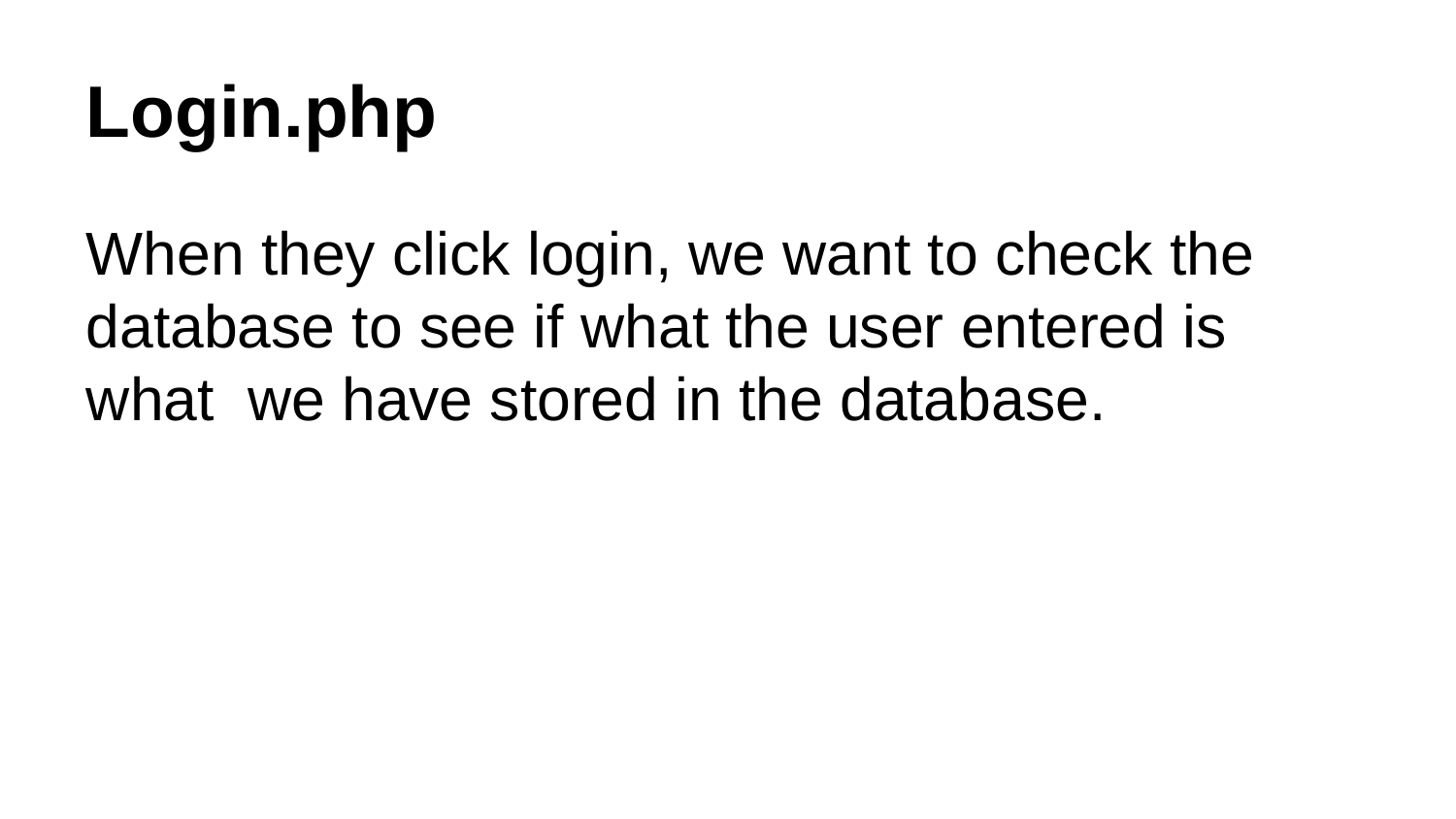

Login.php
When they click login, we want to check the  database to see if what the user entered is what  we have stored in the database.